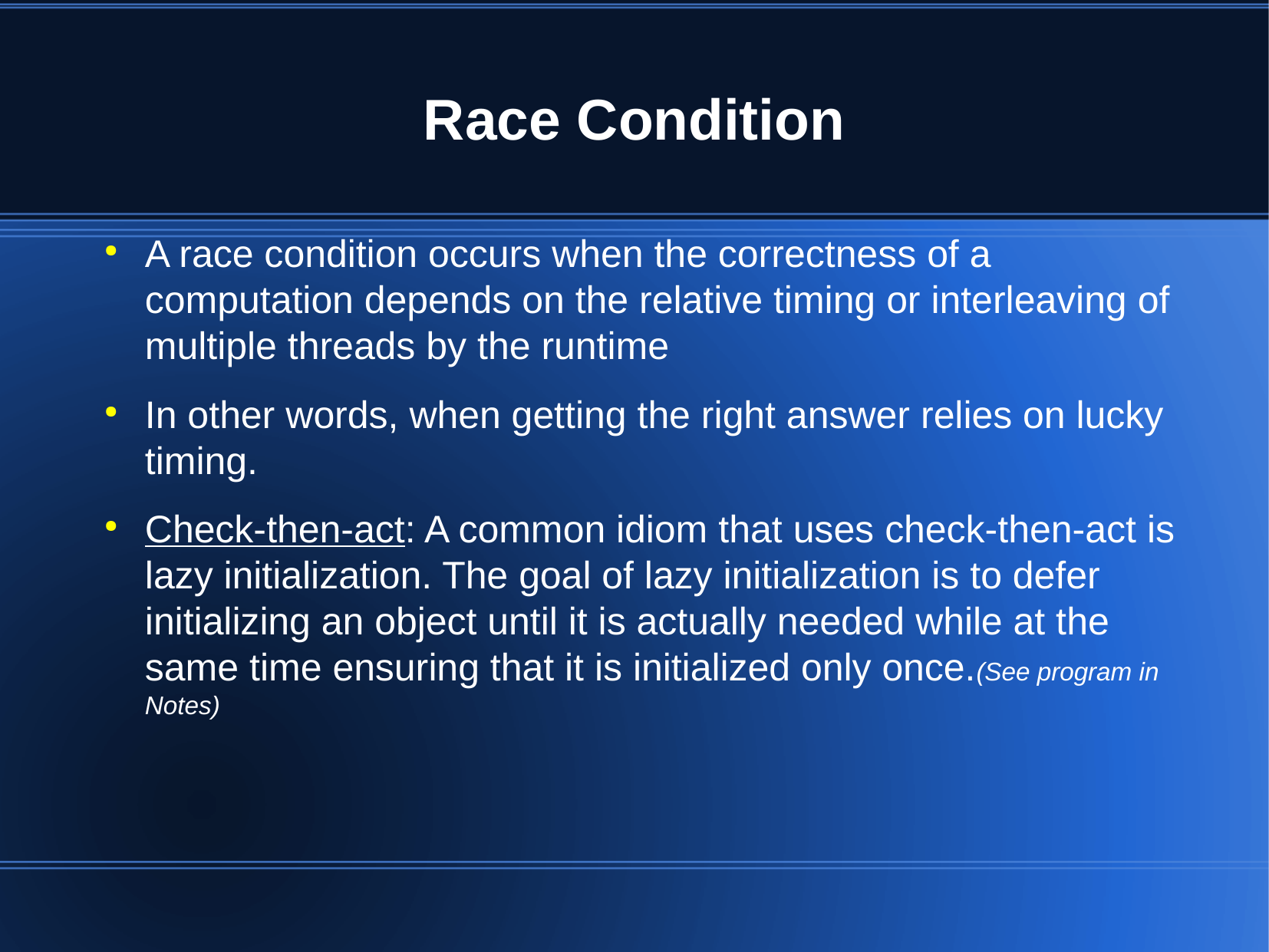

Race Condition
A race condition occurs when the correctness of a computation depends on the relative timing or interleaving of multiple threads by the runtime
In other words, when getting the right answer relies on lucky timing.
Check-then-act: A common idiom that uses check-then-act is lazy initialization. The goal of lazy initialization is to defer initializing an object until it is actually needed while at the same time ensuring that it is initialized only once.(See program in Notes)